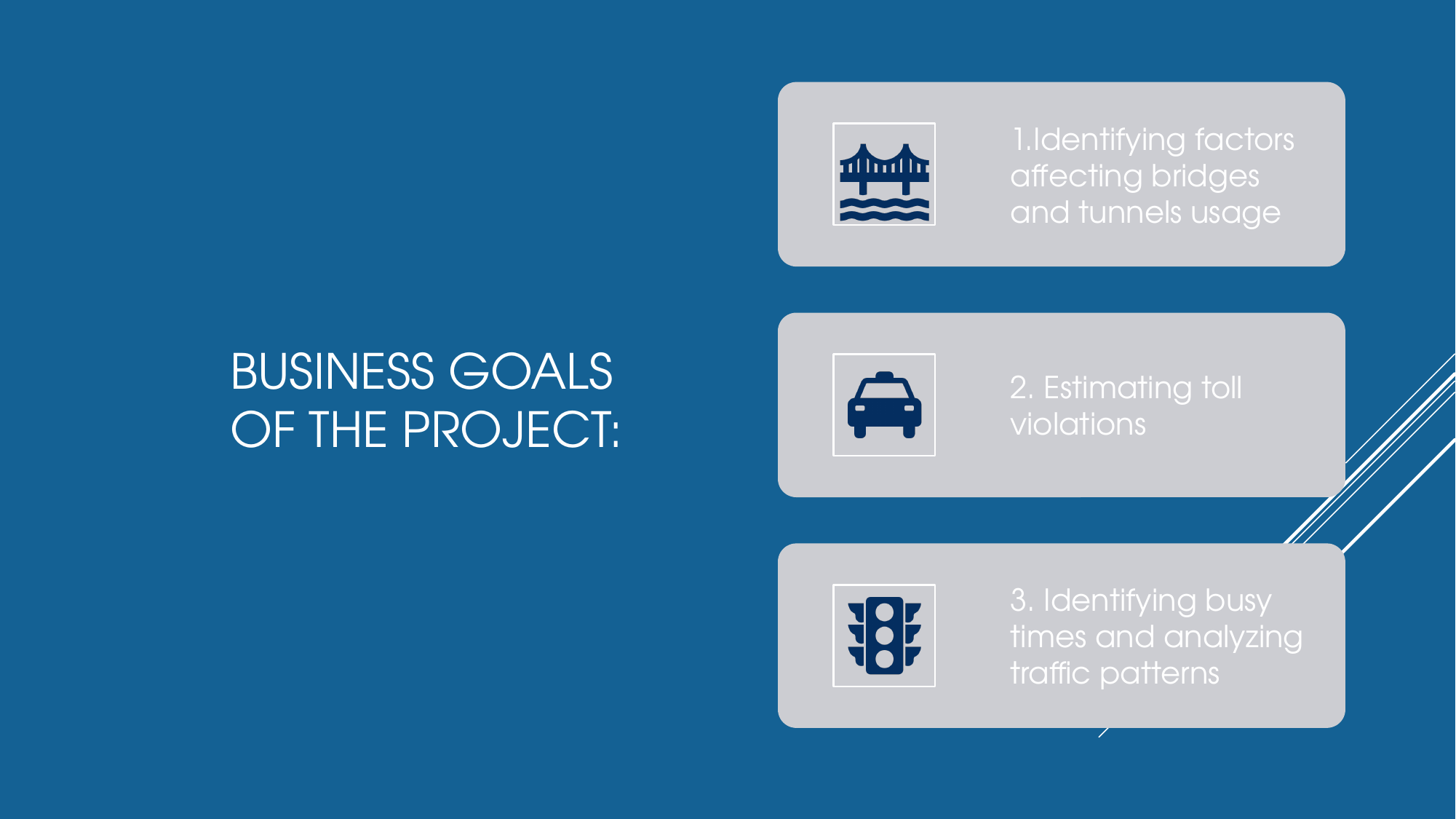

# Business Goals of the Project:
1.Identifying factors affecting bridges and tunnels usage
2. Estimating toll violations
3. Identifying busy times and analyzing traffic patterns